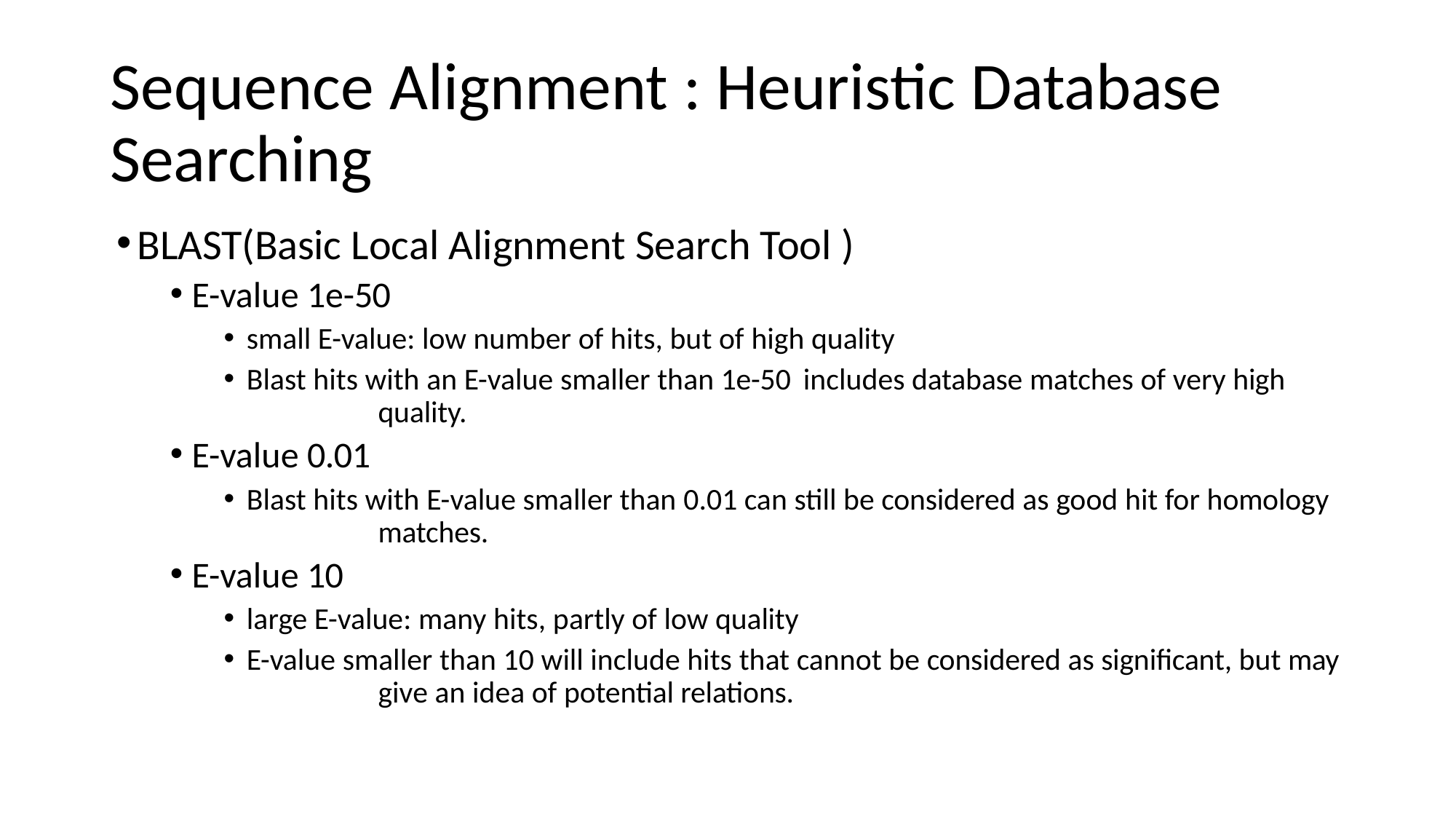

# Sequence Alignment : Heuristic Database Searching
BLAST(Basic Local Alignment Search Tool )
E-value 1e-50
small E-value: low number of hits, but of high quality
Blast hits with an E-value smaller than 1e-50 includes database matches of very high 	quality.
E-value 0.01
Blast hits with E-value smaller than 0.01 can still be considered as good hit for homology 	matches.
E-value 10
large E-value: many hits, partly of low quality
E-value smaller than 10 will include hits that cannot be considered as significant, but may 	give an idea of potential relations.